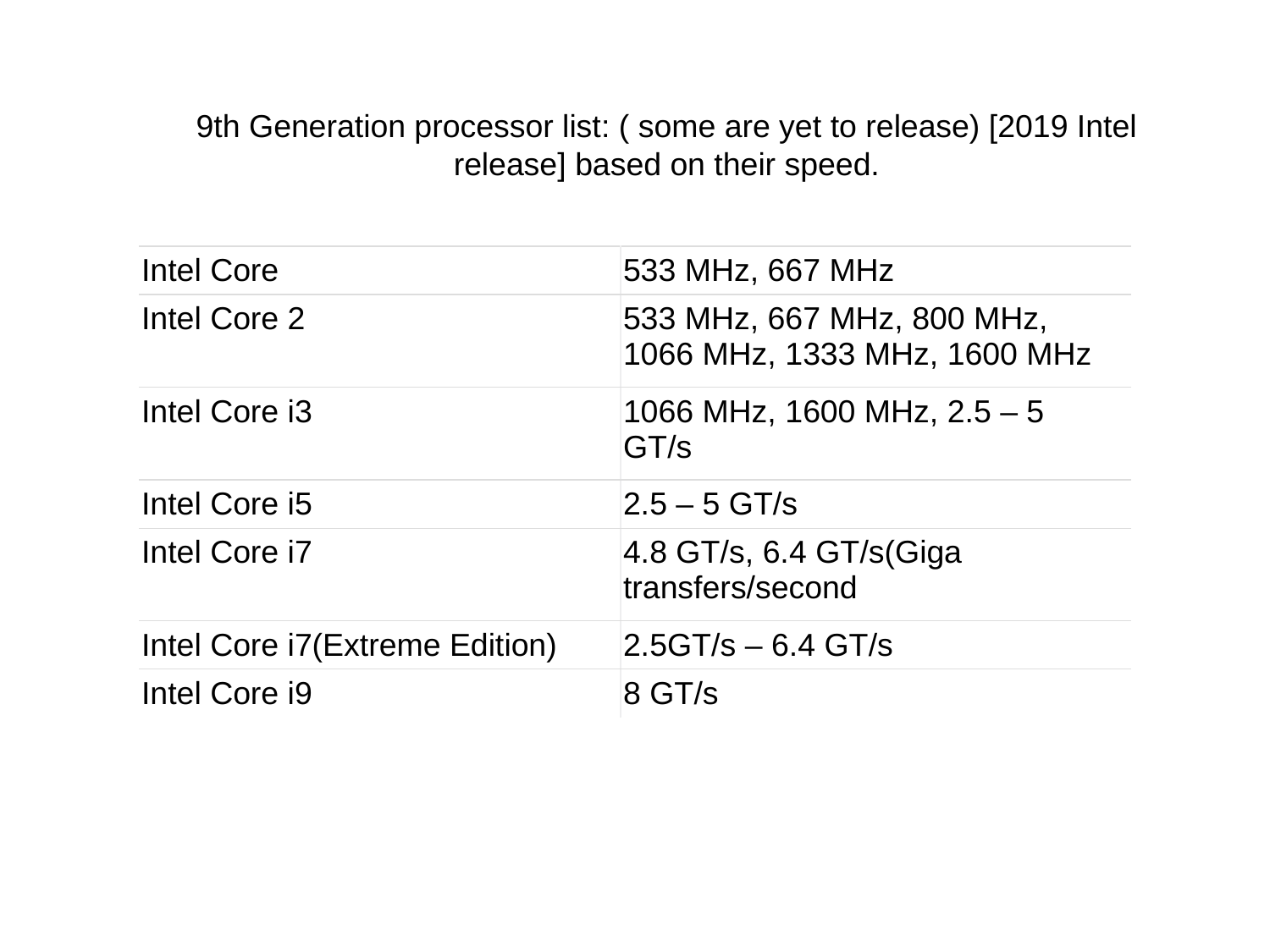

9th Generation processor list: ( some are yet to release) [2019 Intel release] based on their speed.
| Intel Core | 533 MHz, 667 MHz |
| --- | --- |
| Intel Core 2 | 533 MHz, 667 MHz, 800 MHz, 1066 MHz, 1333 MHz, 1600 MHz |
| Intel Core i3 | 1066 MHz, 1600 MHz, 2.5 – 5 GT/s |
| Intel Core i5 | 2.5 – 5 GT/s |
| Intel Core i7 | 4.8 GT/s, 6.4 GT/s(Giga transfers/second |
| Intel Core i7(Extreme Edition) | 2.5GT/s – 6.4 GT/s |
| Intel Core i9 | 8 GT/s |

Component of the processor that pperform arithmetic operations and holds pcommands the datapath, memory, pdatapyI/O devices according to the instructions of the memory